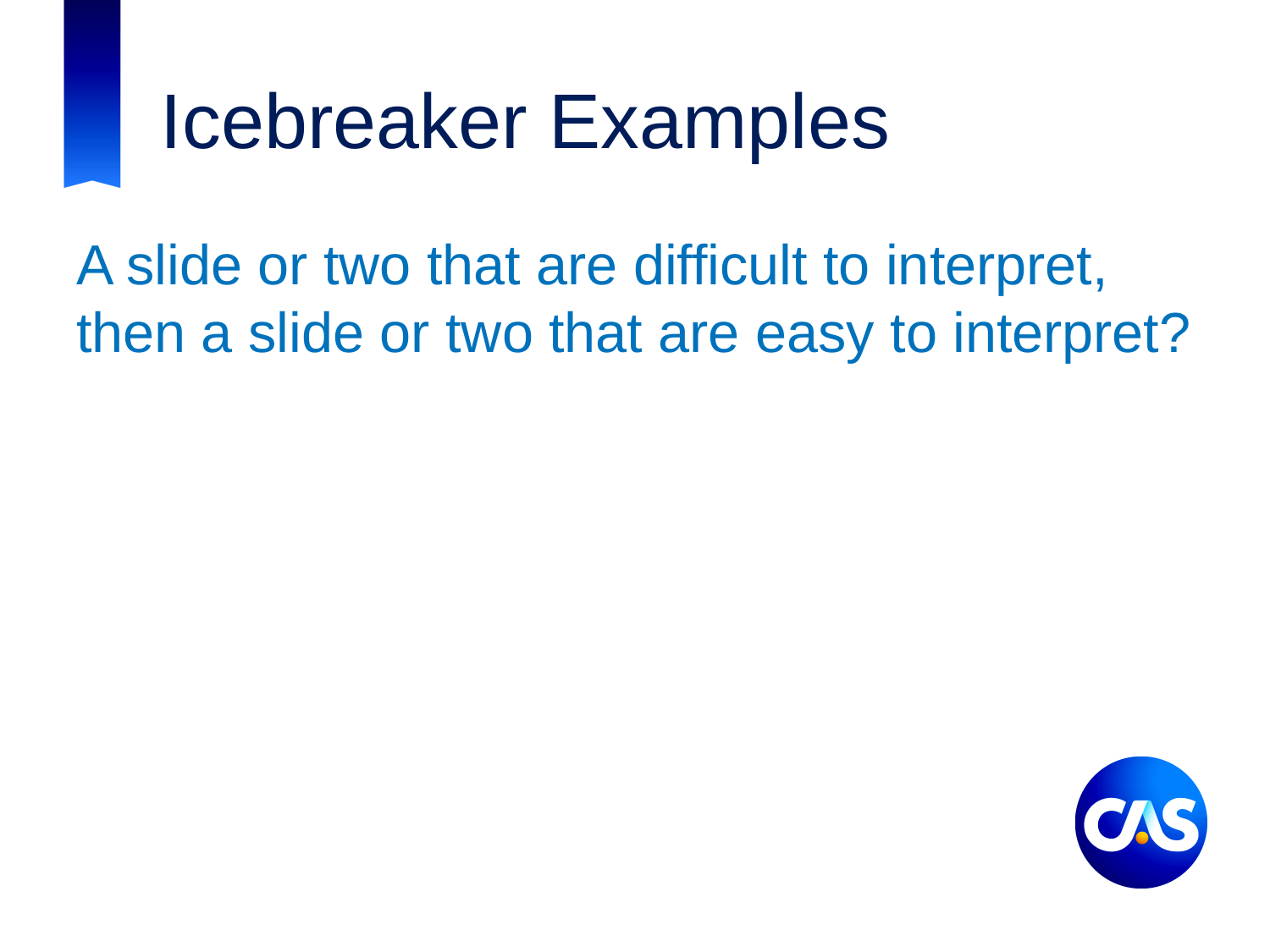

# Icebreaker Examples
A slide or two that are difficult to interpret, then a slide or two that are easy to interpret?